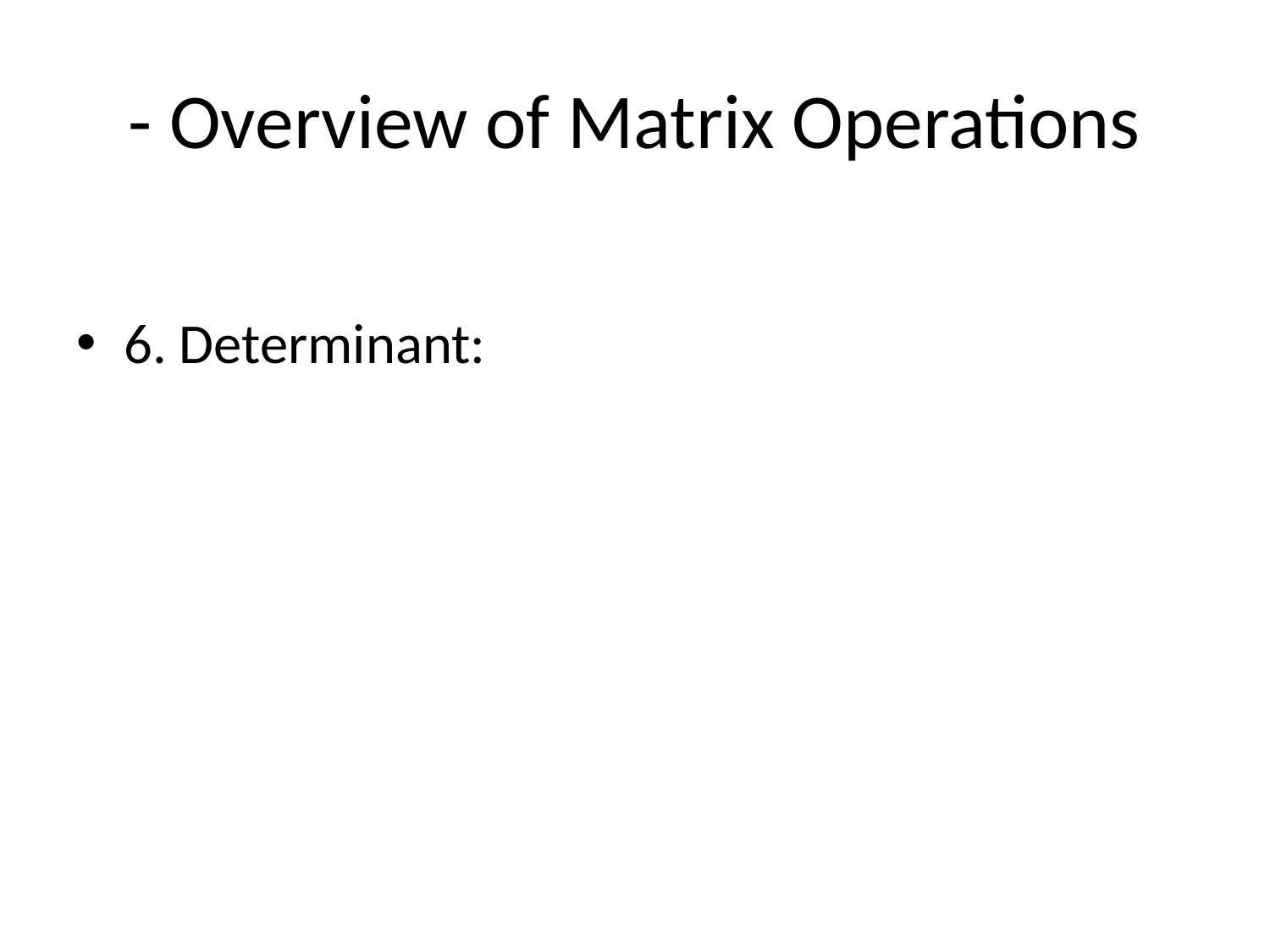

# - Overview of Matrix Operations

6. Determinant: